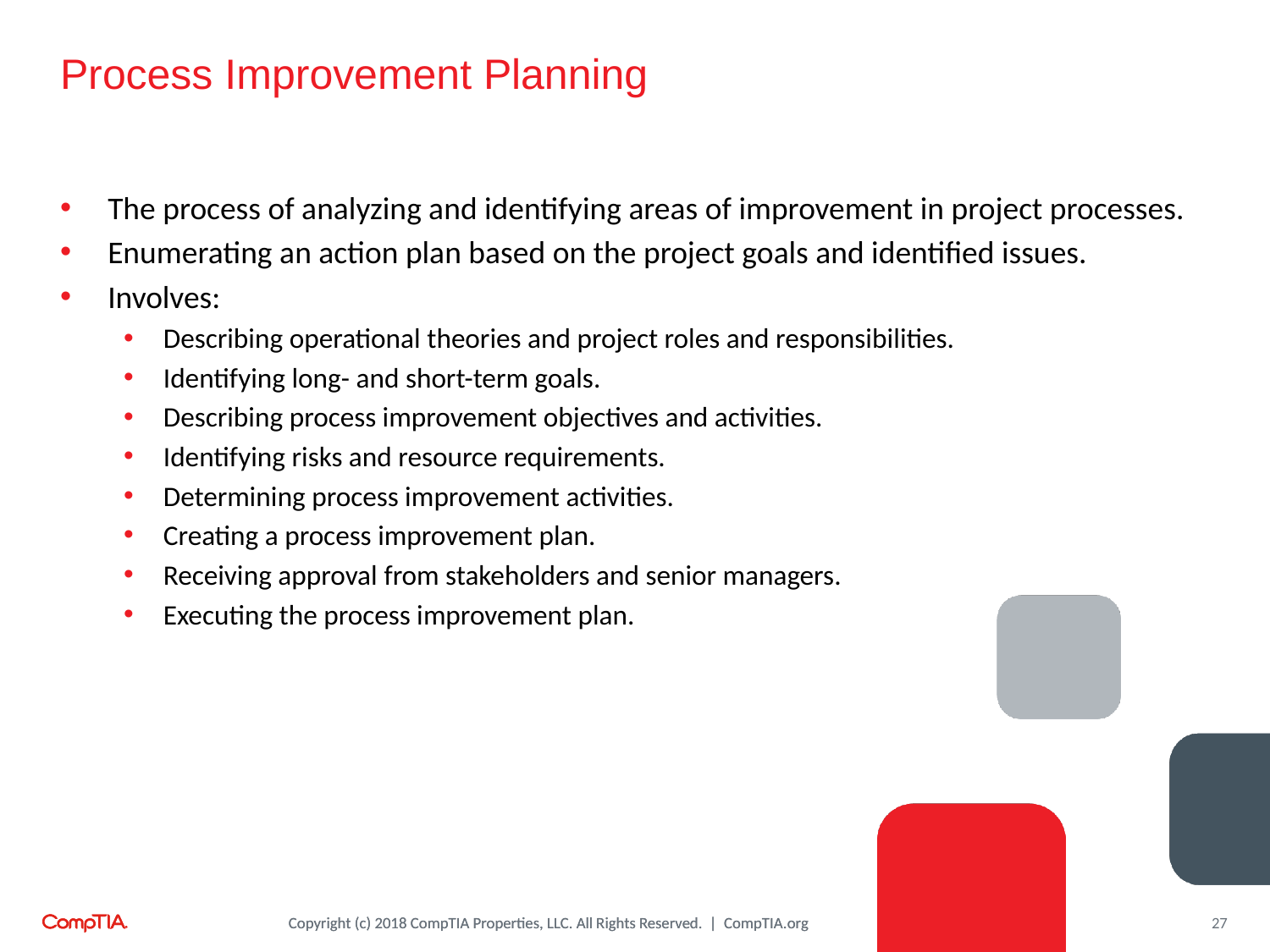

# Process Improvement Planning
The process of analyzing and identifying areas of improvement in project processes.
Enumerating an action plan based on the project goals and identified issues.
Involves:
Describing operational theories and project roles and responsibilities.
Identifying long- and short-term goals.
Describing process improvement objectives and activities.
Identifying risks and resource requirements.
Determining process improvement activities.
Creating a process improvement plan.
Receiving approval from stakeholders and senior managers.
Executing the process improvement plan.
27